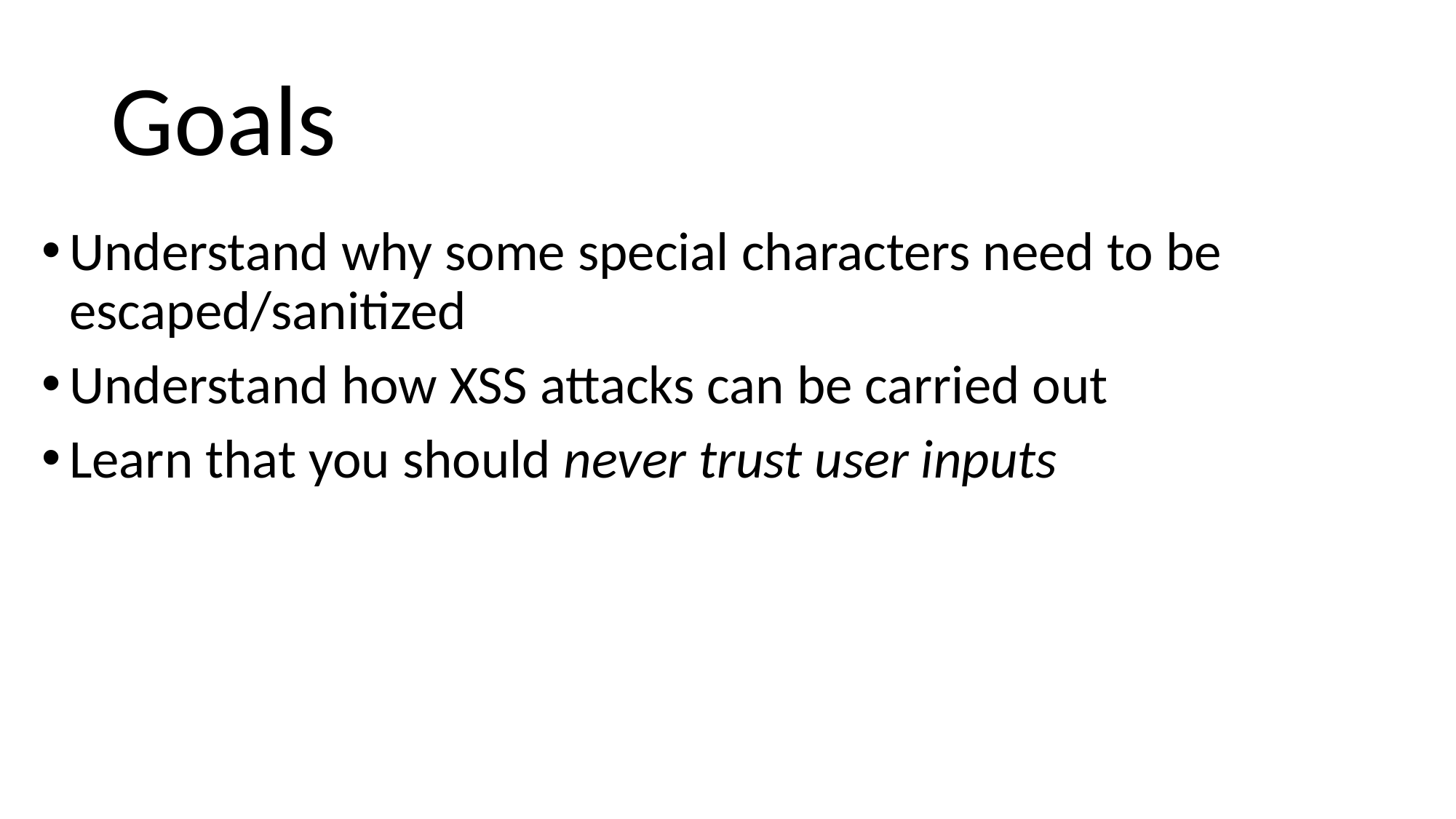

# Goals
Understand why some special characters need to be escaped/sanitized
Understand how XSS attacks can be carried out
Learn that you should never trust user inputs